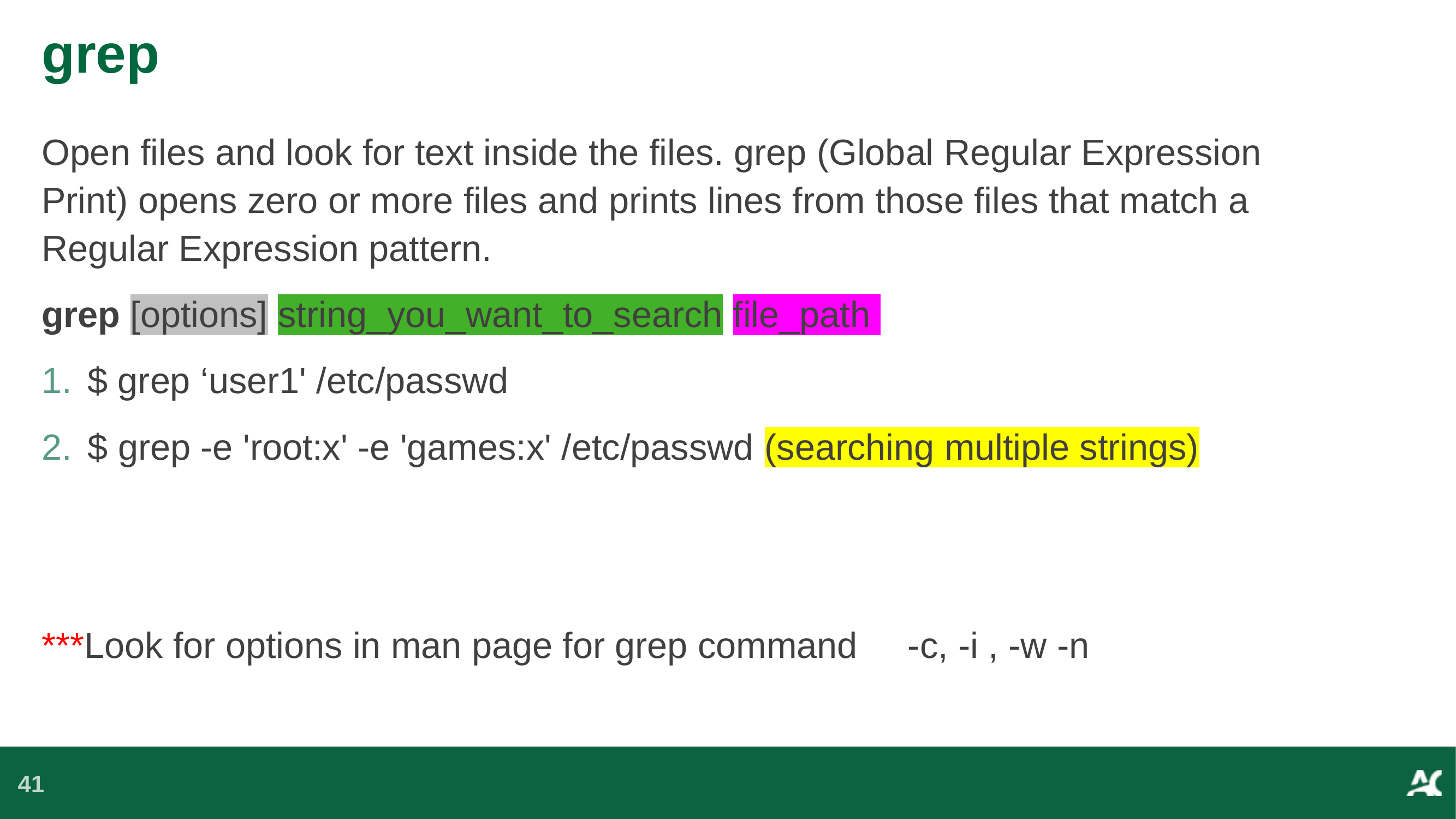

# grep
Open files and look for text inside the files. grep (Global Regular Expression Print) opens zero or more files and prints lines from those files that match a Regular Expression pattern.
grep [options] string_you_want_to_search file_path
$ grep ‘user1' /etc/passwd
$ grep -e 'root:x' -e 'games:x' /etc/passwd (searching multiple strings)

***Look for options in man page for grep command     -c, -i , -w -n

41